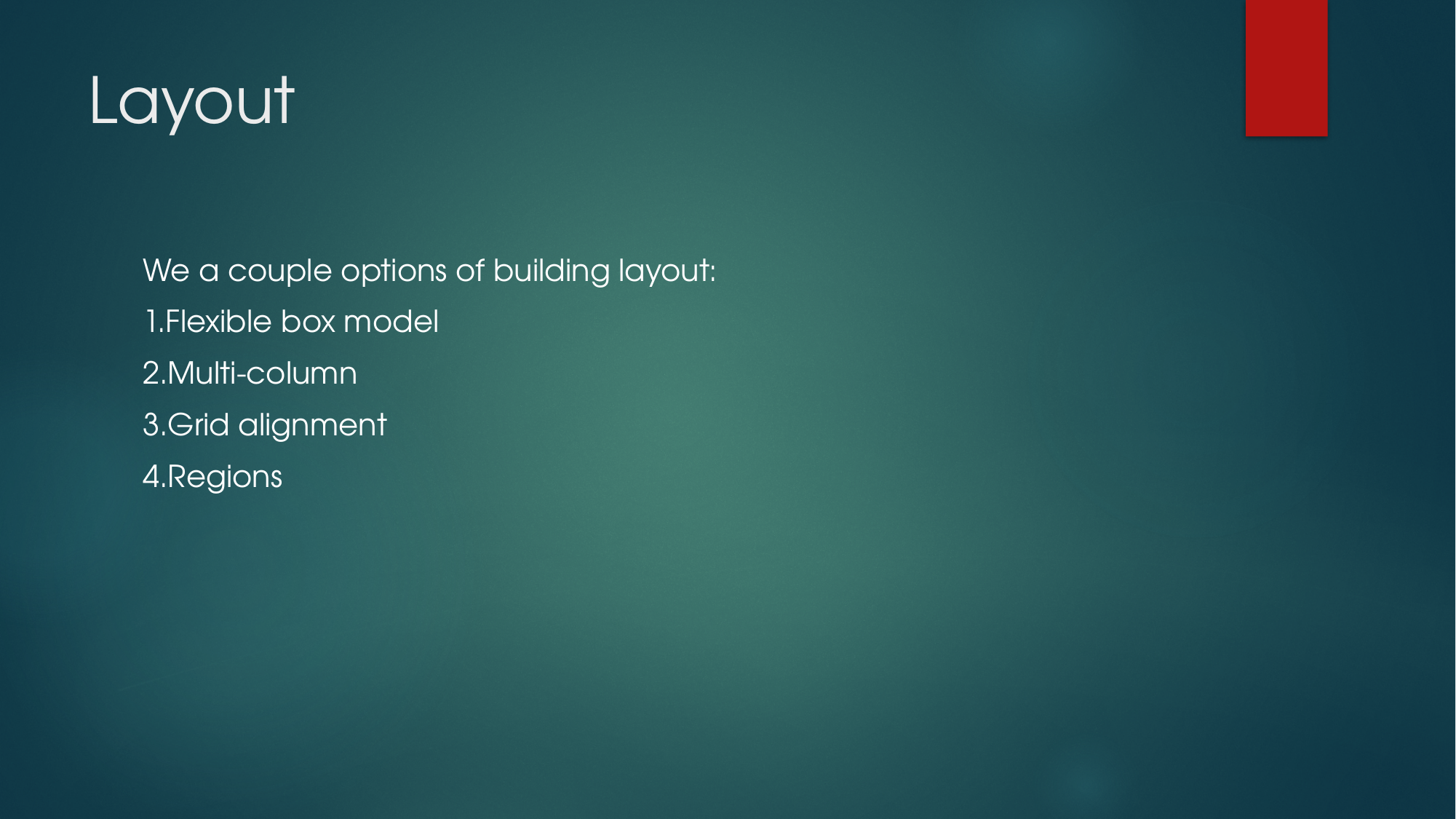

# Layout
We a couple options of building layout:
1.Flexible box model
2.Multi-column
3.Grid alignment
4.Regions